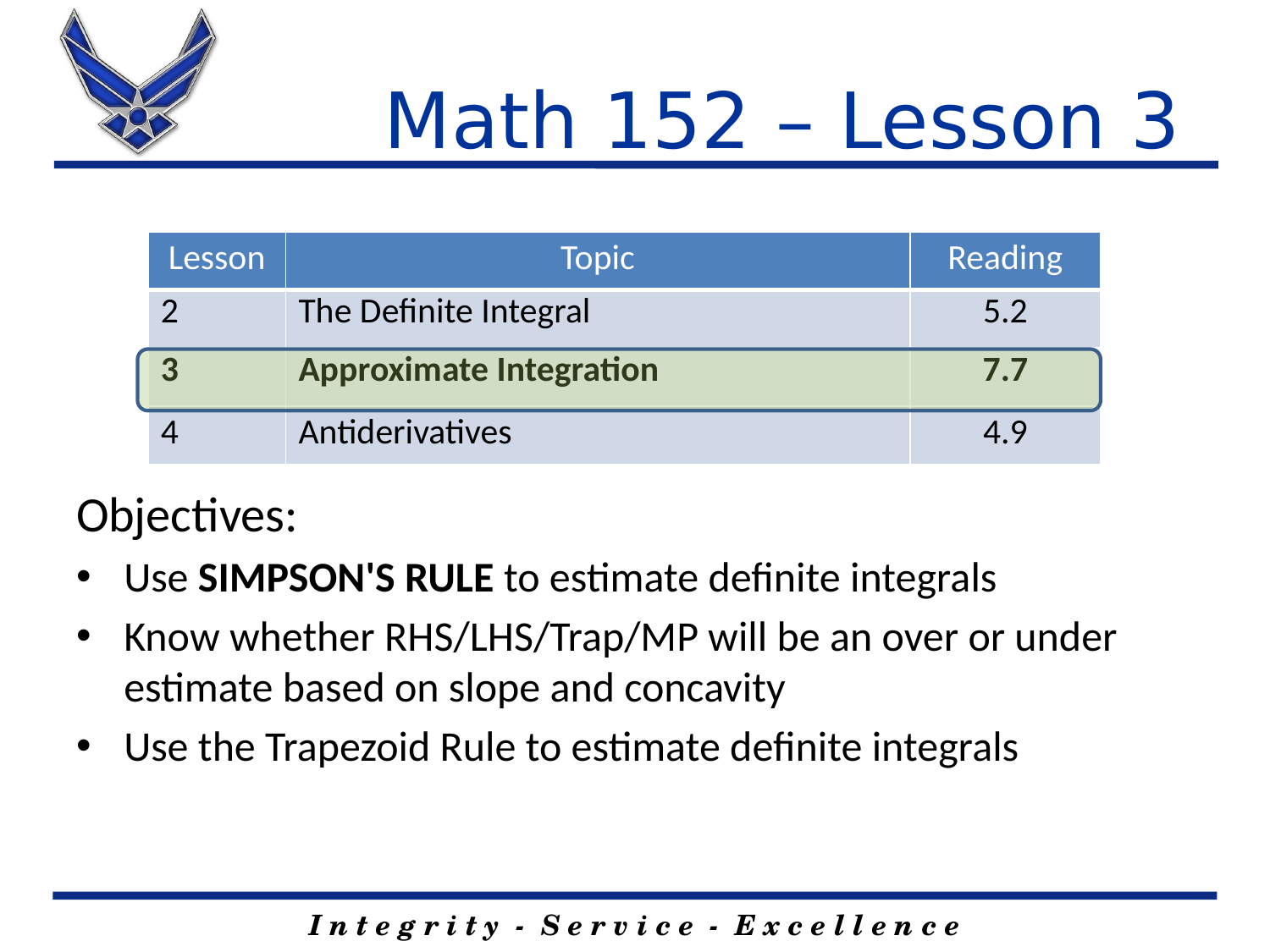

# Math 152 – Lesson 3
| Lesson | Topic | Reading |
| --- | --- | --- |
| 2 | The Definite Integral | 5.2 |
| 3 | Approximate Integration | 7.7 |
| 4 | Antiderivatives | 4.9 |

Objectives:
Use SIMPSON'S RULE to estimate definite integrals
Know whether RHS/LHS/Trap/MP will be an over or under estimate based on slope and concavity
Use the Trapezoid Rule to estimate definite integrals